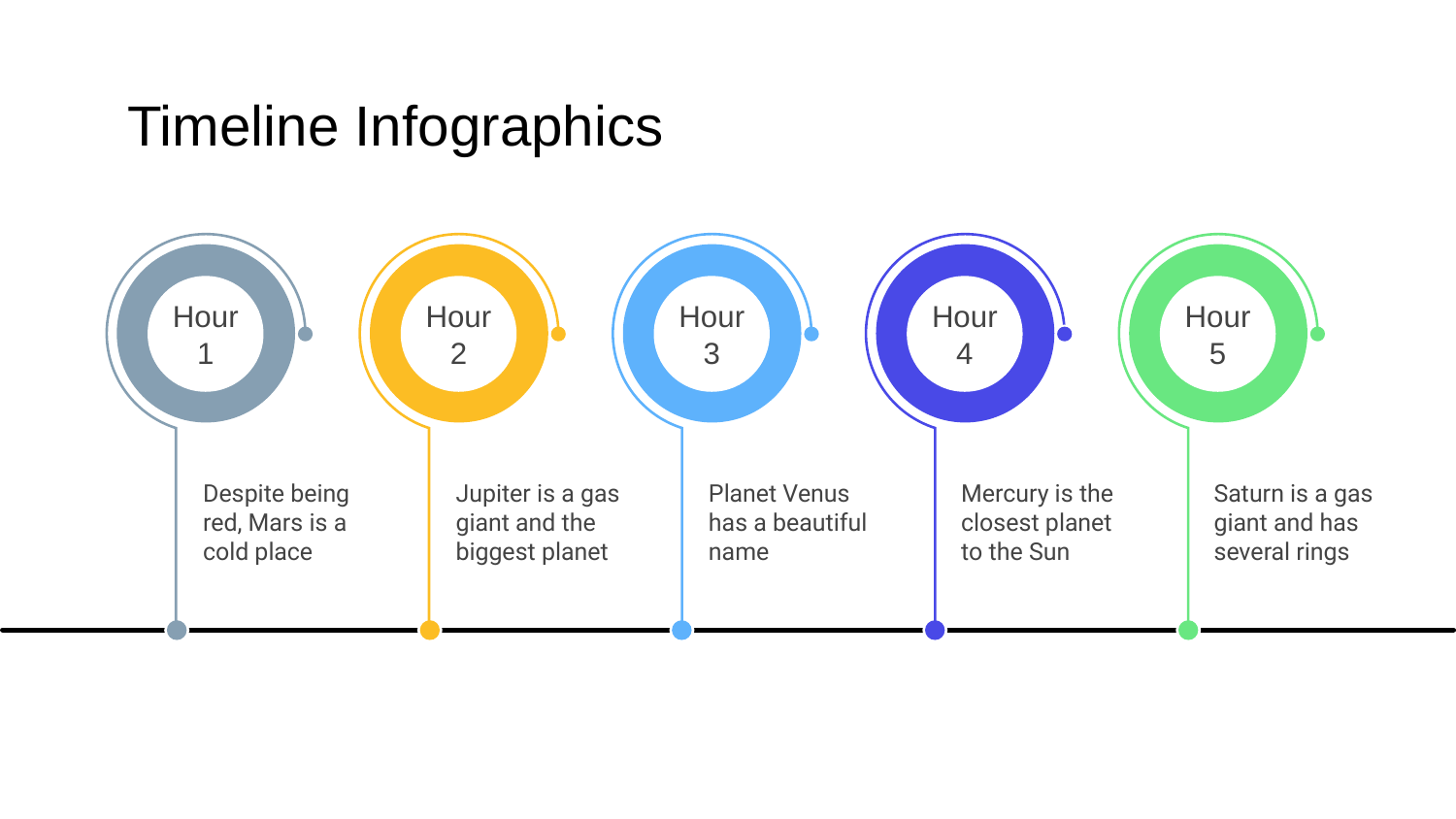

# Timeline Infographics

Hour 1

Despite being red, Mars is a cold place

Hour 2

Jupiter is a gas giant and the biggest planet

Hour 3
Planet Venus has a beautiful name

Hour 4

Mercury is the closest planet to the Sun

Hour 5

Saturn is a gas giant and has several rings